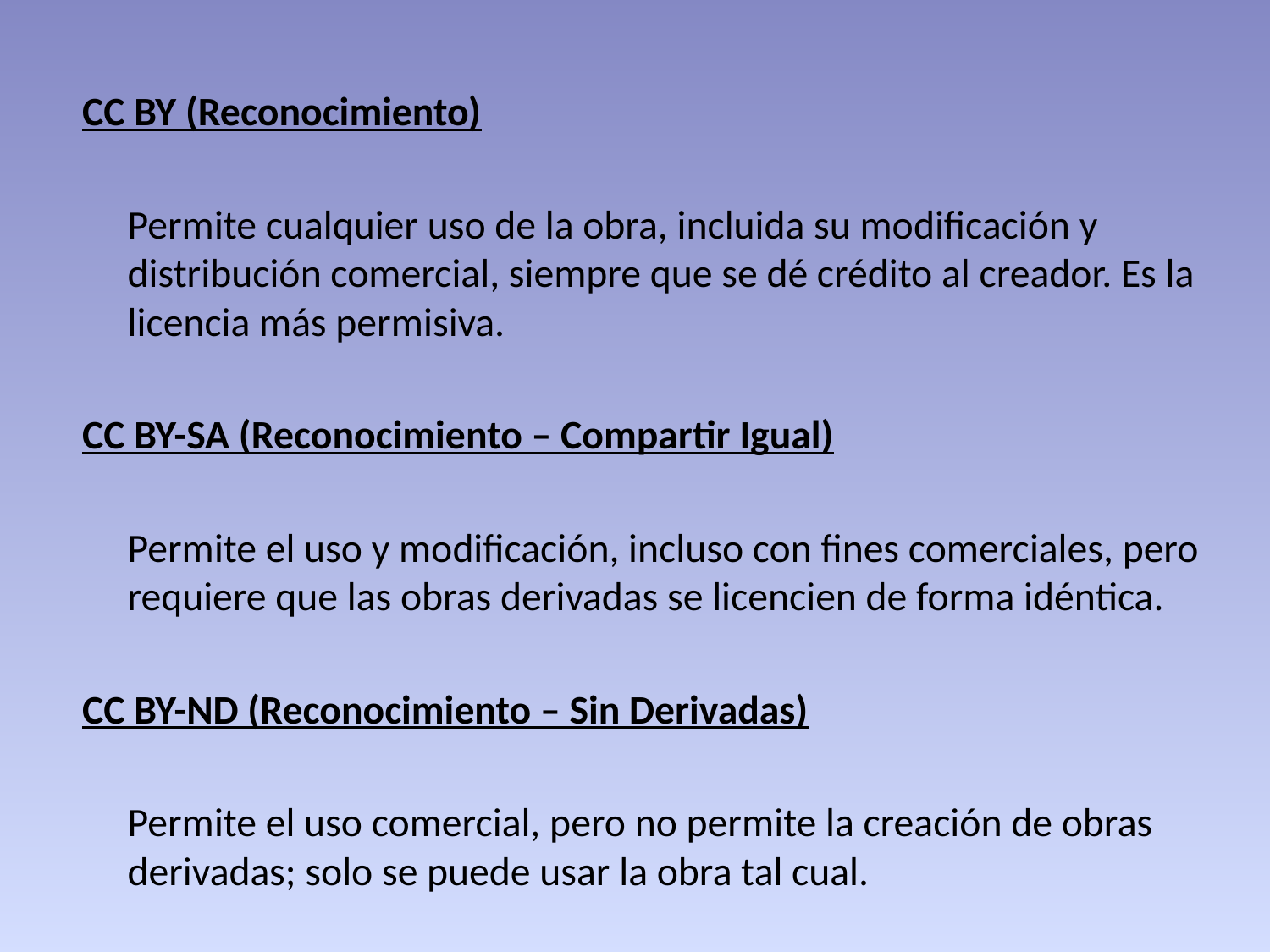

CC BY (Reconocimiento)

		Permite cualquier uso de la obra, incluida su modificación y distribución comercial, siempre que se dé crédito al creador. Es la licencia más permisiva.

CC BY-SA (Reconocimiento – Compartir Igual)

		Permite el uso y modificación, incluso con fines comerciales, pero requiere que las obras derivadas se licencien de forma idéntica.

CC BY-ND (Reconocimiento – Sin Derivadas)

		Permite el uso comercial, pero no permite la creación de obras derivadas; solo se puede usar la obra tal cual.